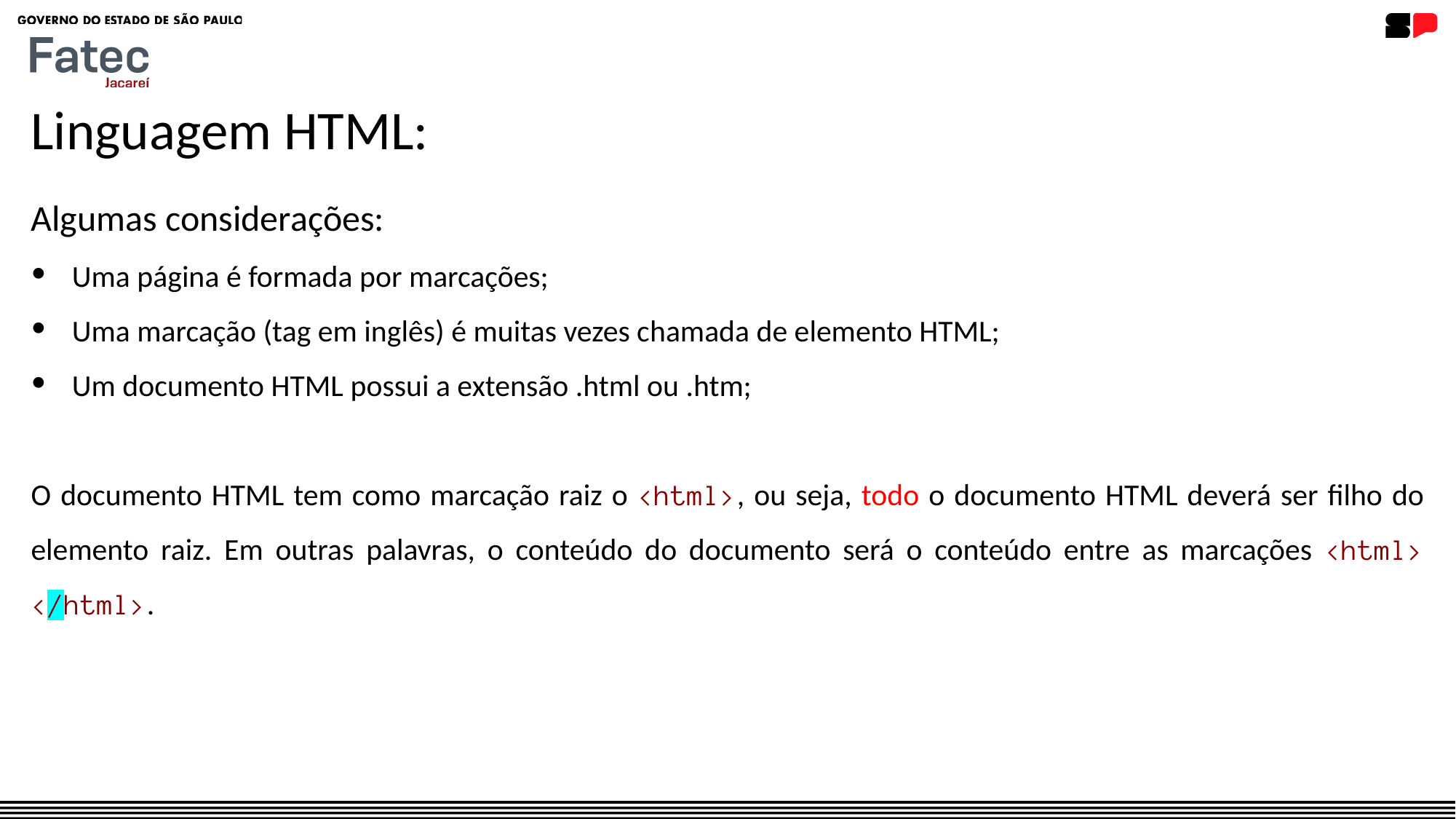

Linguagem HTML:
Algumas considerações:
Uma página é formada por marcações;
Uma marcação (tag em inglês) é muitas vezes chamada de elemento HTML;
Um documento HTML possui a extensão .html ou .htm;

O documento HTML tem como marcação raiz o <html>, ou seja, todo o documento HTML deverá ser filho do elemento raiz. Em outras palavras, o conteúdo do documento será o conteúdo entre as marcações <html> </html>.